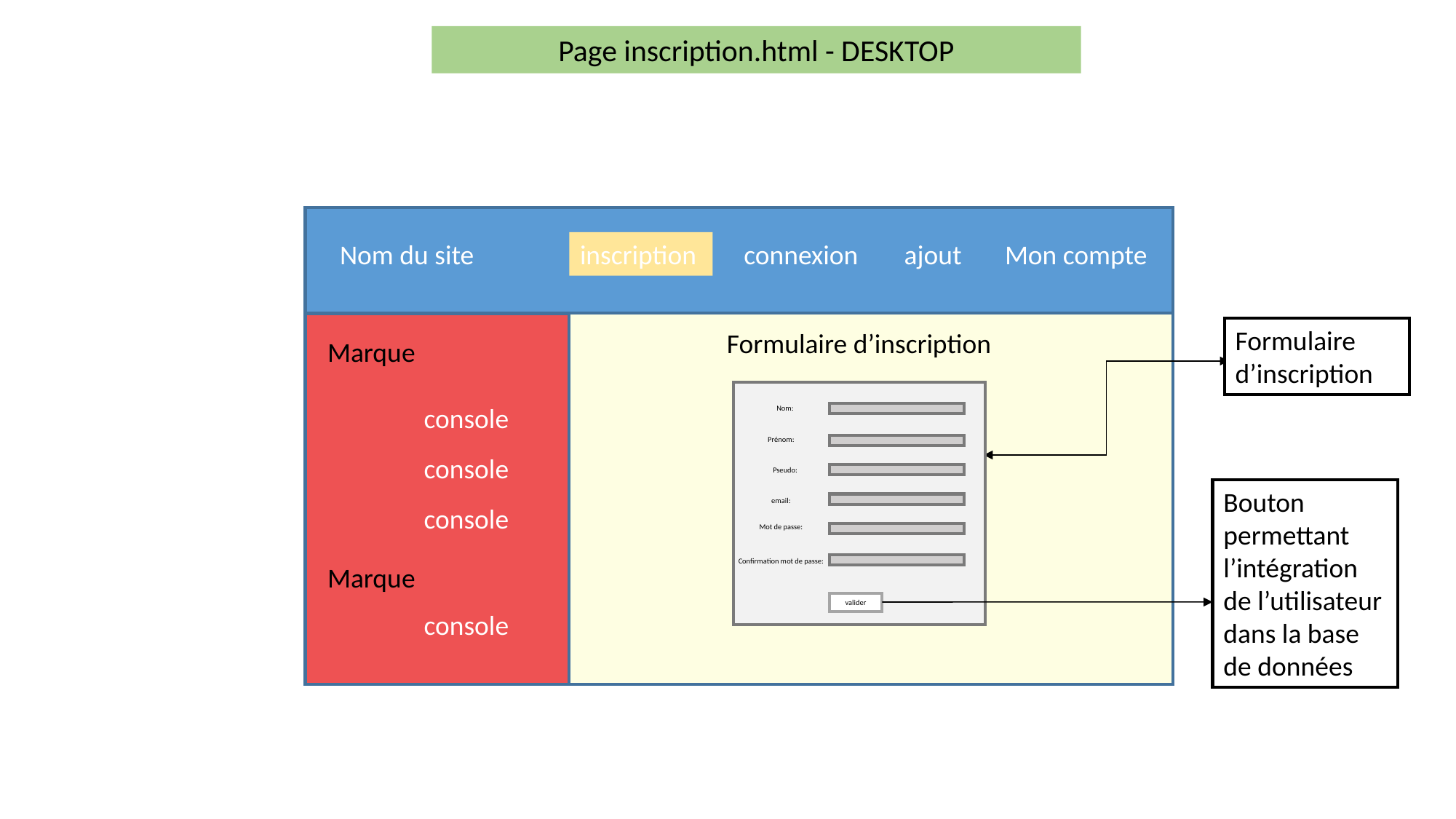

Page inscription.html - DESKTOP

Nom du site
inscription
connexion
ajout
Mon compte

Formulaire d’inscription
Formulaire d’inscription
Marque

console
Nom:

Prénom:

console
Pseudo:

Bouton permettant l’intégration de l’utilisateur dans la base de données
email:

console
Mot de passe:

Confirmation mot de passe:

Marque
valider

console